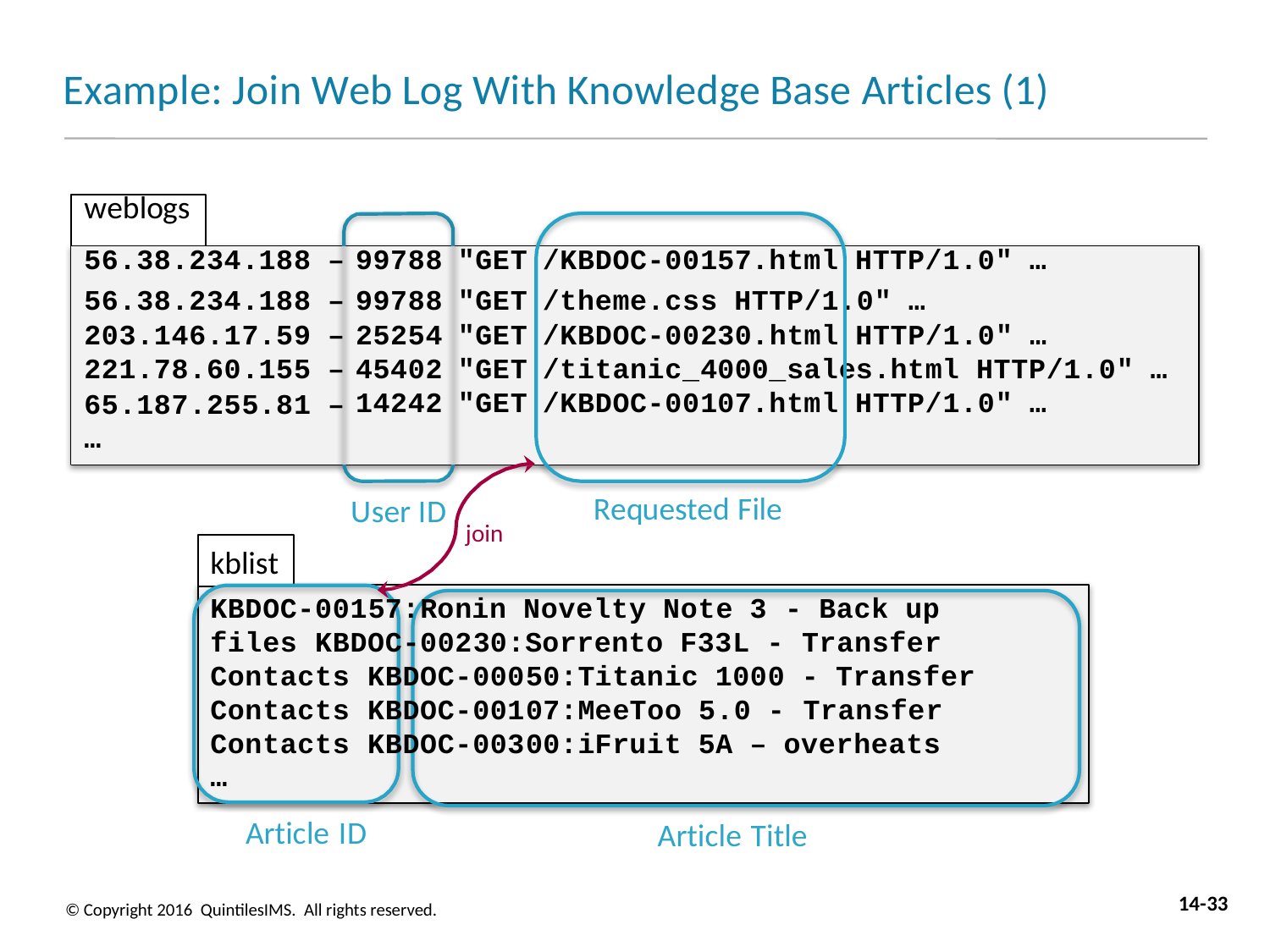

# Example: Join Web Log With Knowledge Base Articles (1)

| weblogs |  |  |  |
| --- | --- | --- | --- |
| 56.38.234.188 – | 99788 | "GET | /KBDOC-00157.html HTTP/1.0" … |
| 56.38.234.188 – | 99788 | "GET | /theme.css HTTP/1.0" … |
| 203.146.17.59 – | 25254 | "GET | /KBDOC-00230.html HTTP/1.0" … |
| 221.78.60.155 – | 45402 | "GET | /titanic\_4000\_sales.html HTTP/1.0" … |
| 65.187.255.81 – … | 14242 | "GET | /KBDOC-00107.html HTTP/1.0" … |

Requested File
User ID
join
kblist
KBDOC-00157:Ronin Novelty Note 3 - Back up files KBDOC-00230:Sorrento F33L - Transfer Contacts KBDOC-00050:Titanic 1000 - Transfer Contacts KBDOC-00107:MeeToo 5.0 - Transfer Contacts KBDOC-00300:iFruit 5A – overheats
…

Article ID
Article Title
14-33
© Copyright 2016  QuintilesIMS.  All rights reserved.